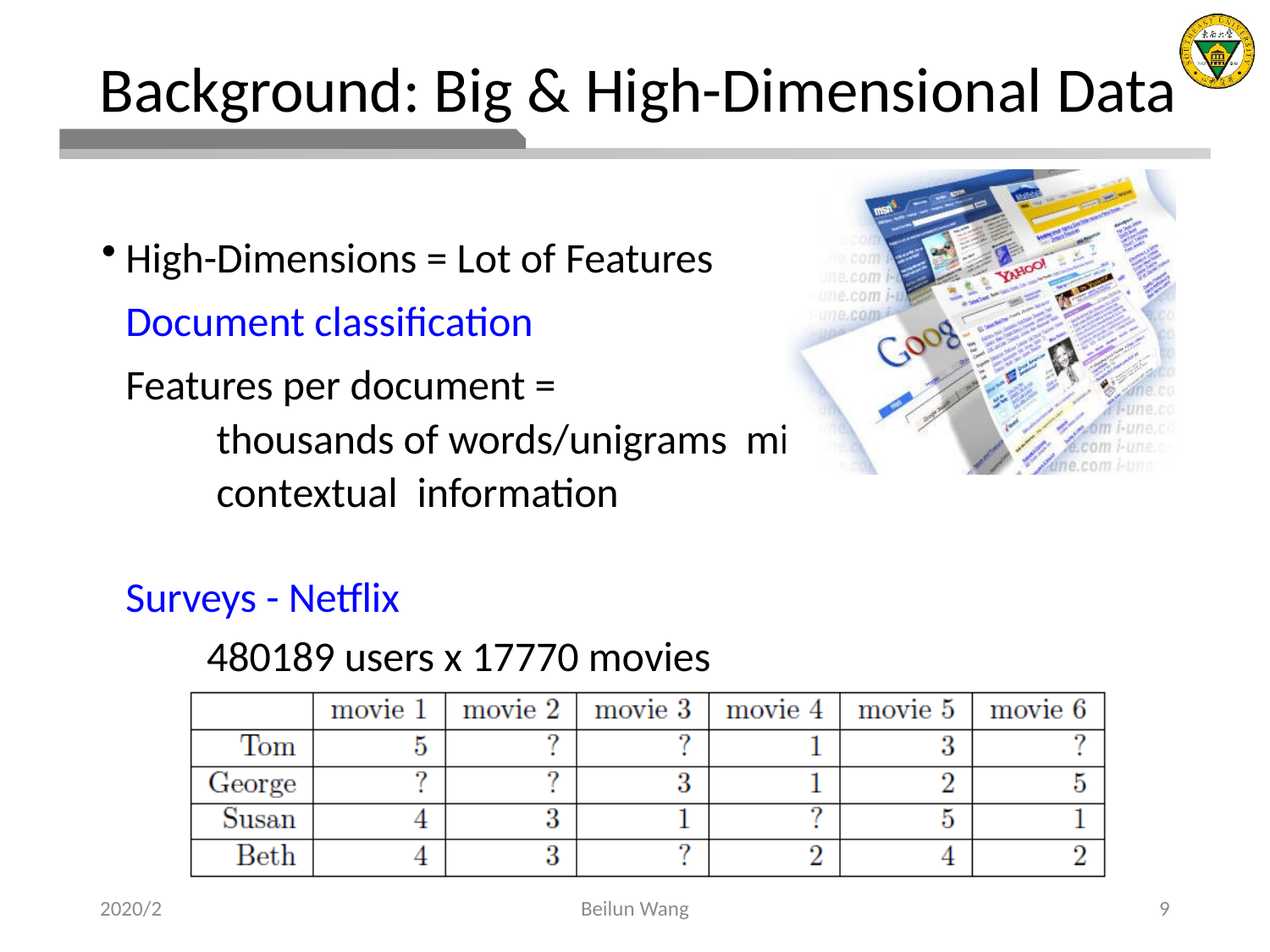

# Background: Big & High-Dimensional Data

High-Dimensions = Lot of Features
Document classification
Features per document =
thousands of words/unigrams  millions of bigrams, contextual  information

Surveys - Netflix
480189 users x 17770 movies

2020/2
Beilun Wang
9